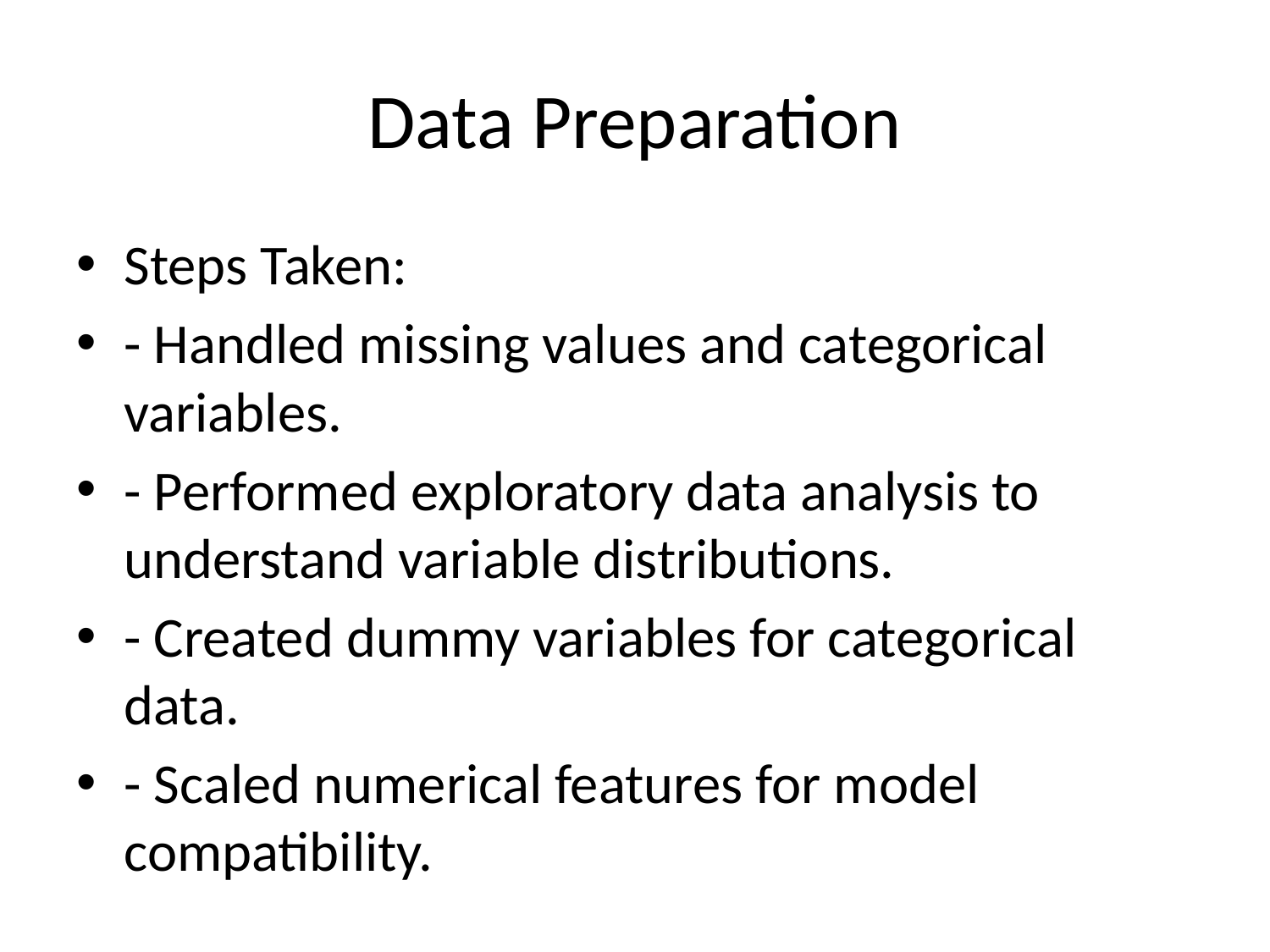

# Data Preparation
Steps Taken:
- Handled missing values and categorical variables.
- Performed exploratory data analysis to understand variable distributions.
- Created dummy variables for categorical data.
- Scaled numerical features for model compatibility.